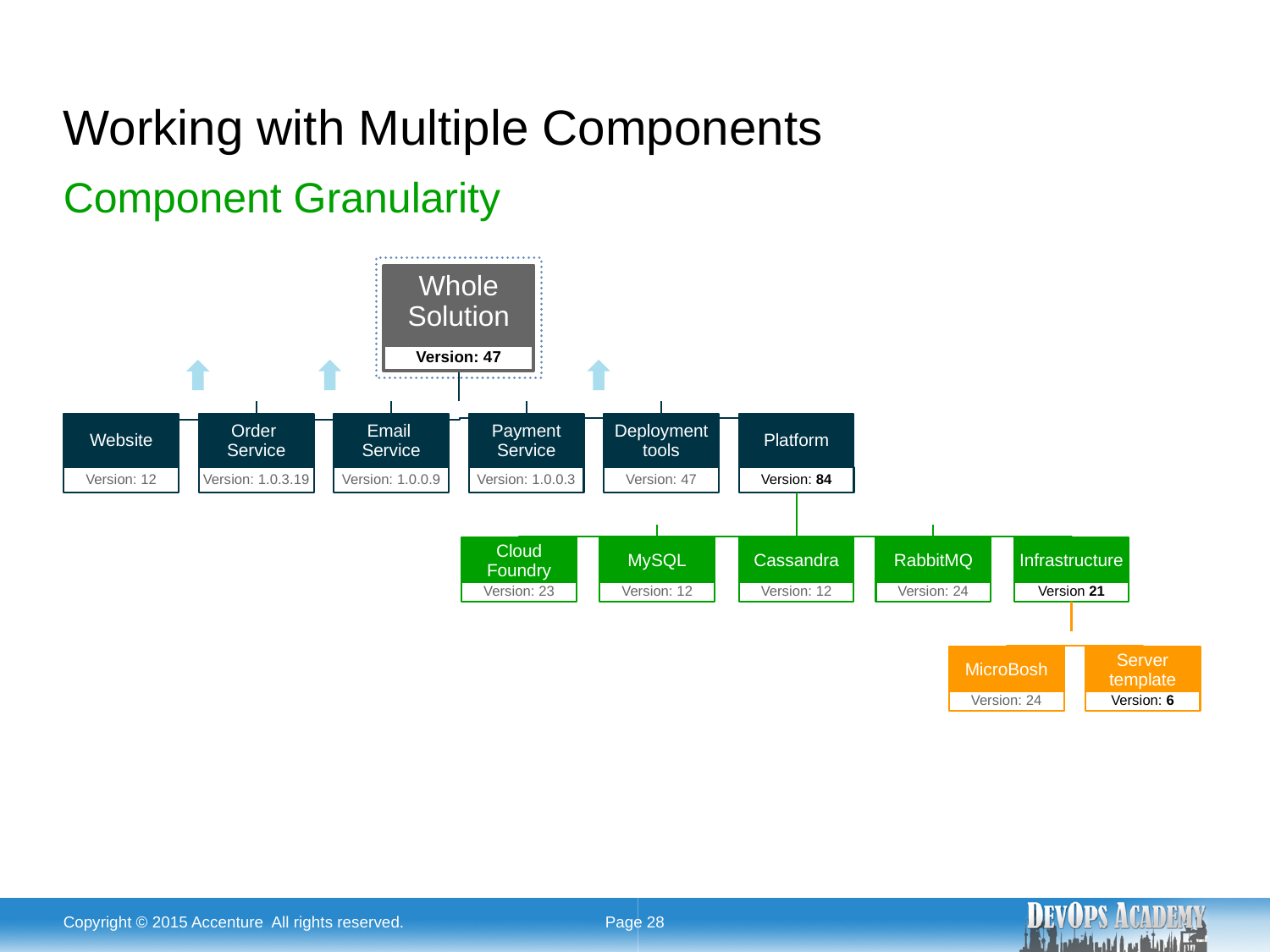

# Working with Multiple Components
Component Granularity

Whole Solution
Version: 47

Website
Order
Service
Email
Service
Payment Service
Deployment tools
Platform
Version: 12
Version: 1.0.3.19
Version: 1.0.0.9
Version: 1.0.0.3
Version: 47
Version: 84
Cloud Foundry
Version: 23
MySQL
Version: 12
Cassandra
Version: 12
RabbitMQ
Version: 24
Infrastructure
Version 21
MicroBosh
Version: 24
Server template
Version: 6
Copyright © 2015 Accenture  All rights reserved.
Page 28